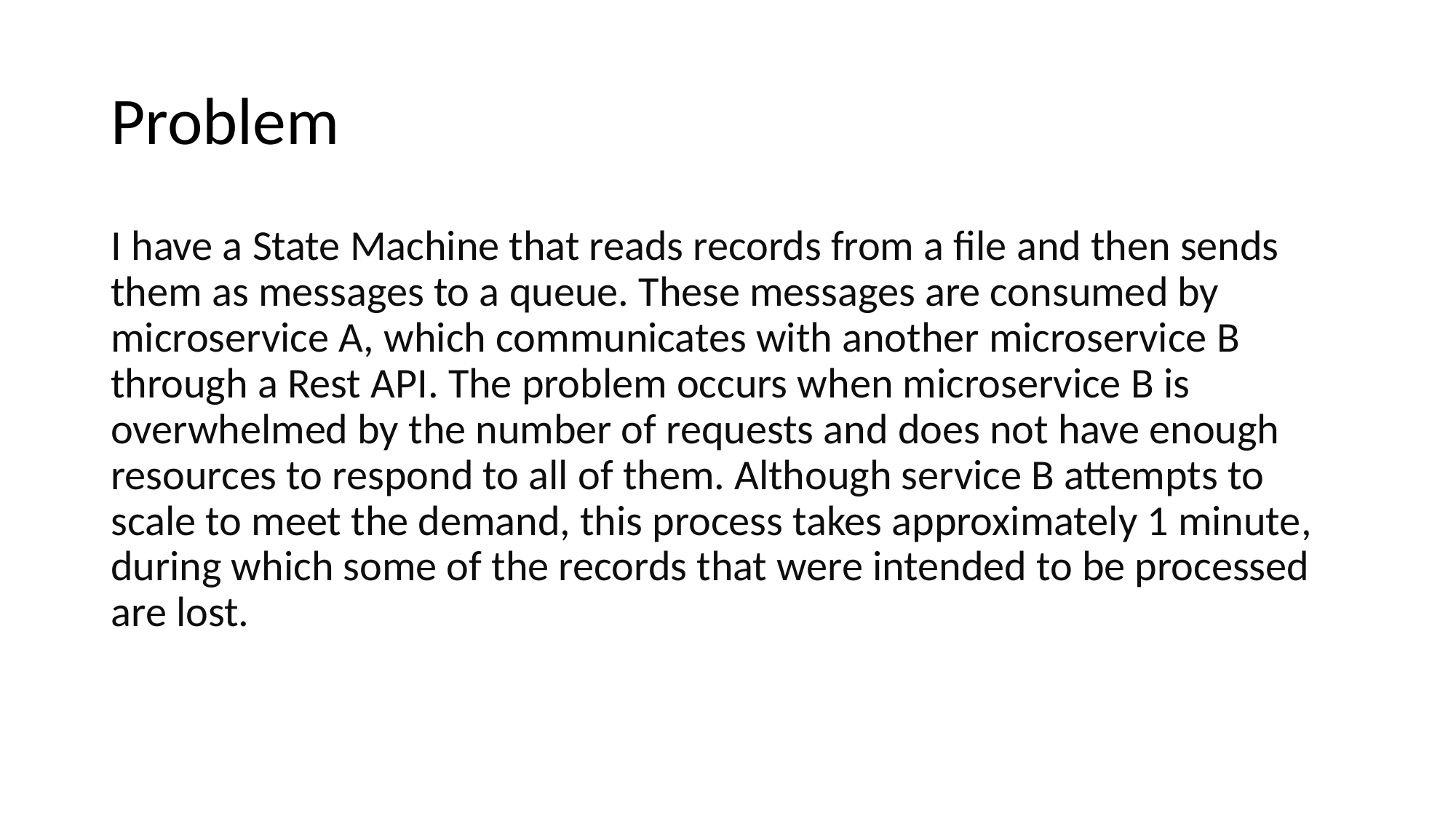

# Problem
I have a State Machine that reads records from a file and then sends them as messages to a queue. These messages are consumed by microservice A, which communicates with another microservice B through a Rest API. The problem occurs when microservice B is overwhelmed by the number of requests and does not have enough resources to respond to all of them. Although service B attempts to scale to meet the demand, this process takes approximately 1 minute, during which some of the records that were intended to be processed are lost.